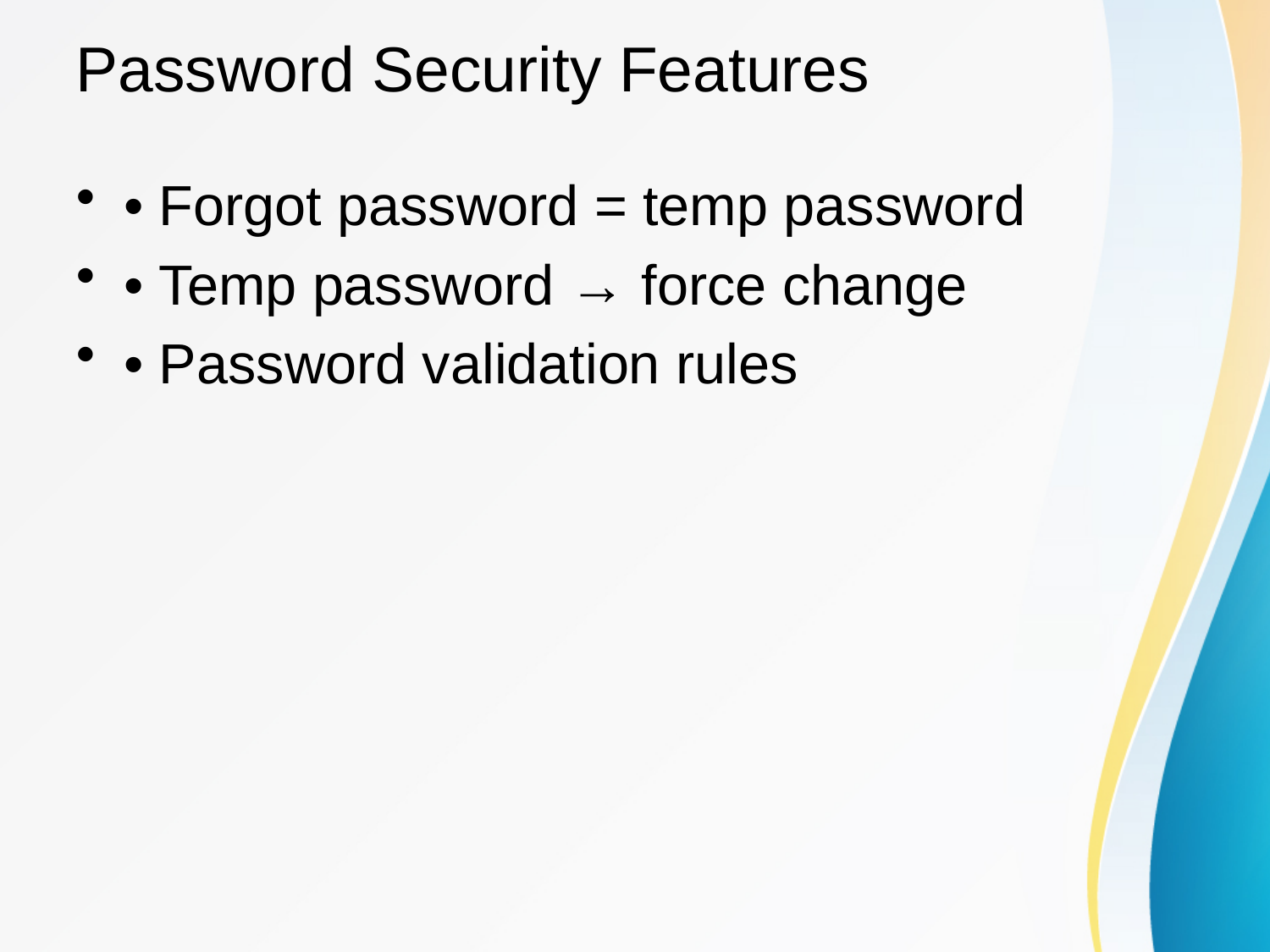

# Password Security Features
• Forgot password = temp password
• Temp password → force change
• Password validation rules